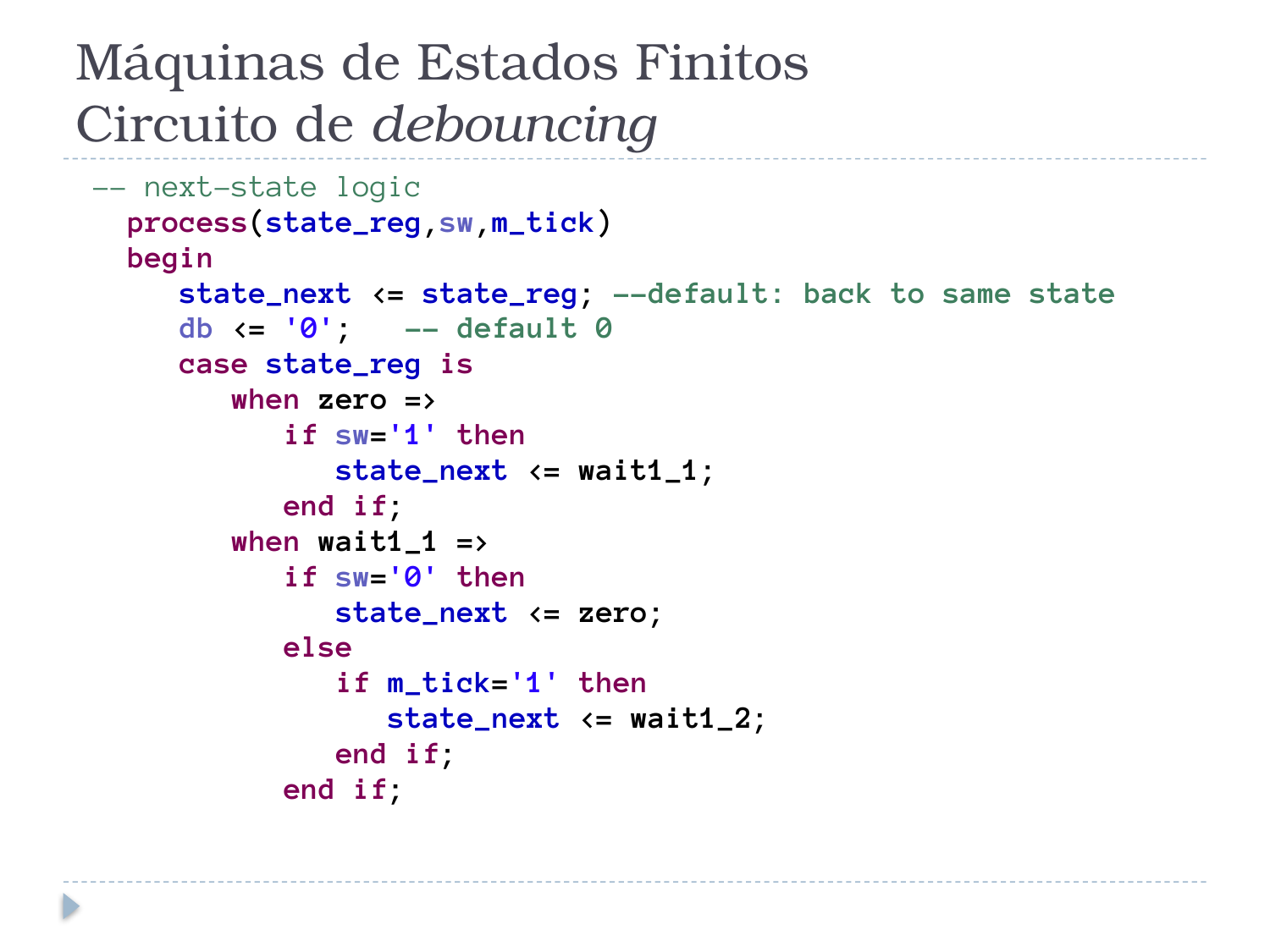

# Máquinas de Estados Finitos Circuito de debouncing
 -- next-state logic
   process(state_reg,sw,m_tick)
   begin
      state_next <= state_reg; --default: back to same state
      db <= '0';   -- default 0
      case state_reg is
         when zero =>
            if sw='1' then
               state_next <= wait1_1;
            end if;
         when wait1_1 =>
            if sw='0' then
               state_next <= zero;
            else
               if m_tick='1' then
                  state_next <= wait1_2;
               end if;
            end if;